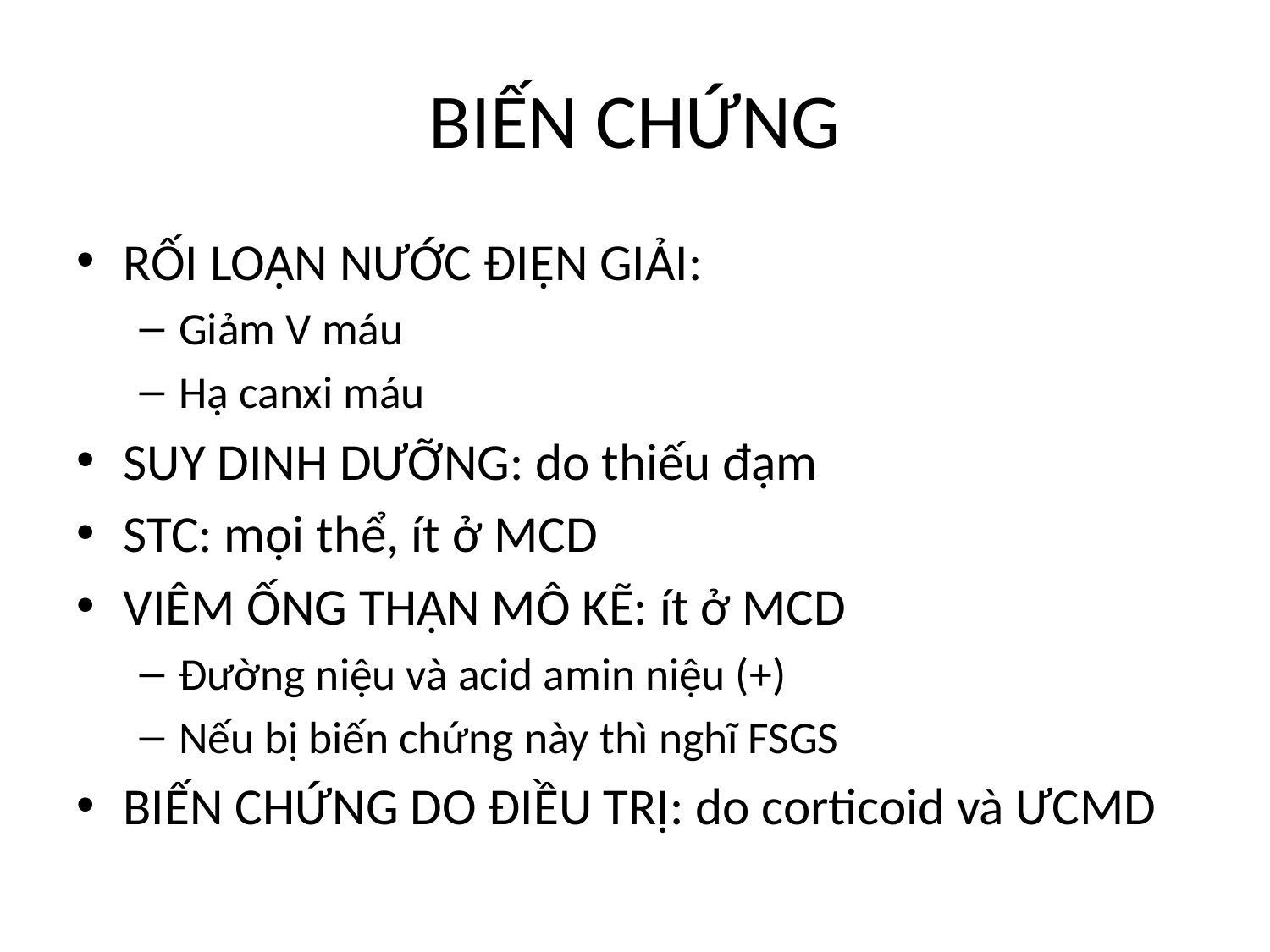

# BIẾN CHỨNG
RỐI LOẠN NƯỚC ĐIỆN GIẢI:
Giảm V máu
Hạ canxi máu
SUY DINH DƯỠNG: do thiếu đạm
STC: mọi thể, ít ở MCD
VIÊM ỐNG THẬN MÔ KẼ: ít ở MCD
Đường niệu và acid amin niệu (+)
Nếu bị biến chứng này thì nghĩ FSGS
BIẾN CHỨNG DO ĐIỀU TRỊ: do corticoid và ƯCMD